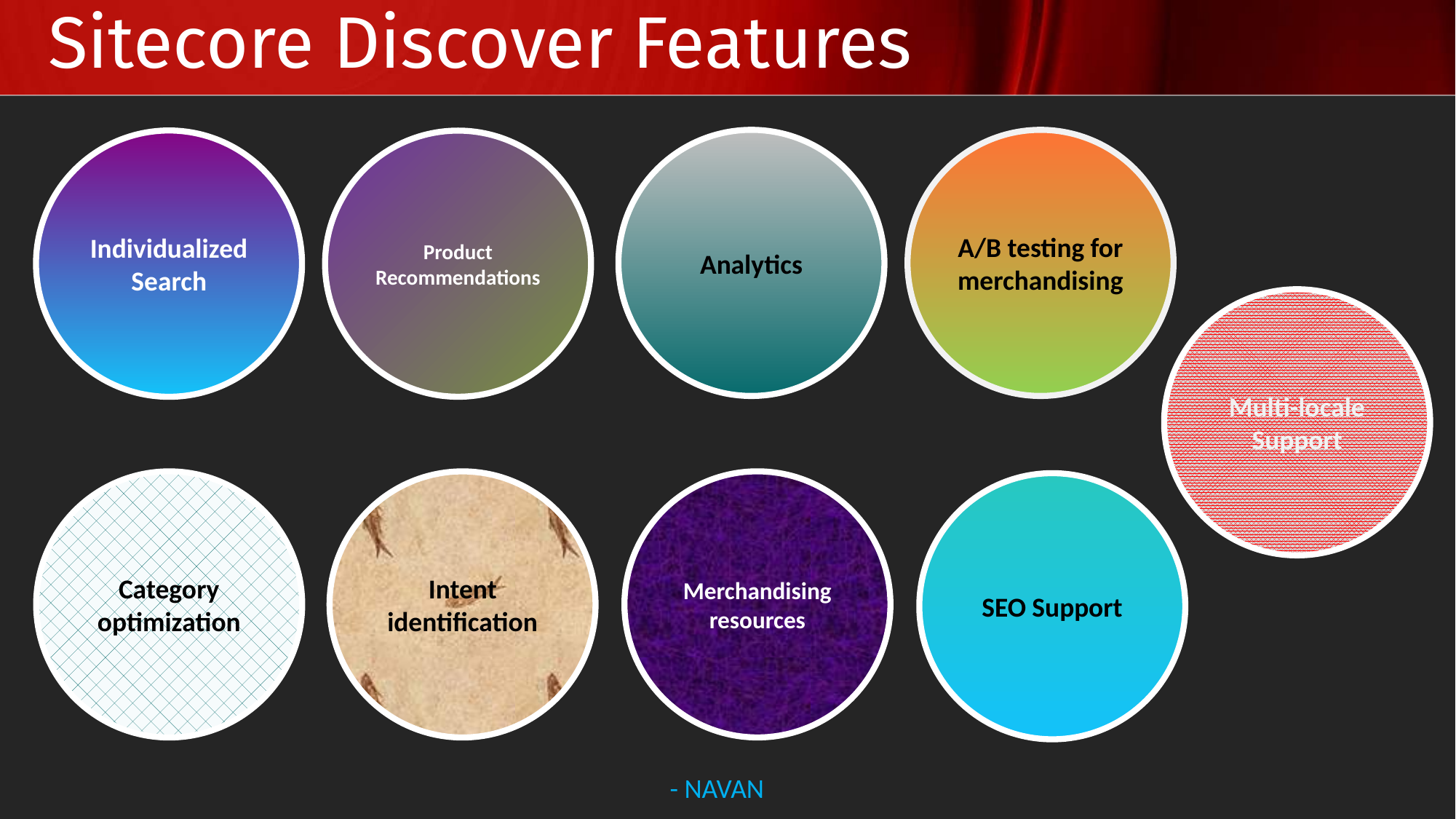

# Sitecore Discover Features
Analytics
A/B testing for merchandising
Individualized Search
Product Recommendations
Multi-locale Support
Merchandising resources
Category optimization
Intent identification
SEO Support
- NAVAN